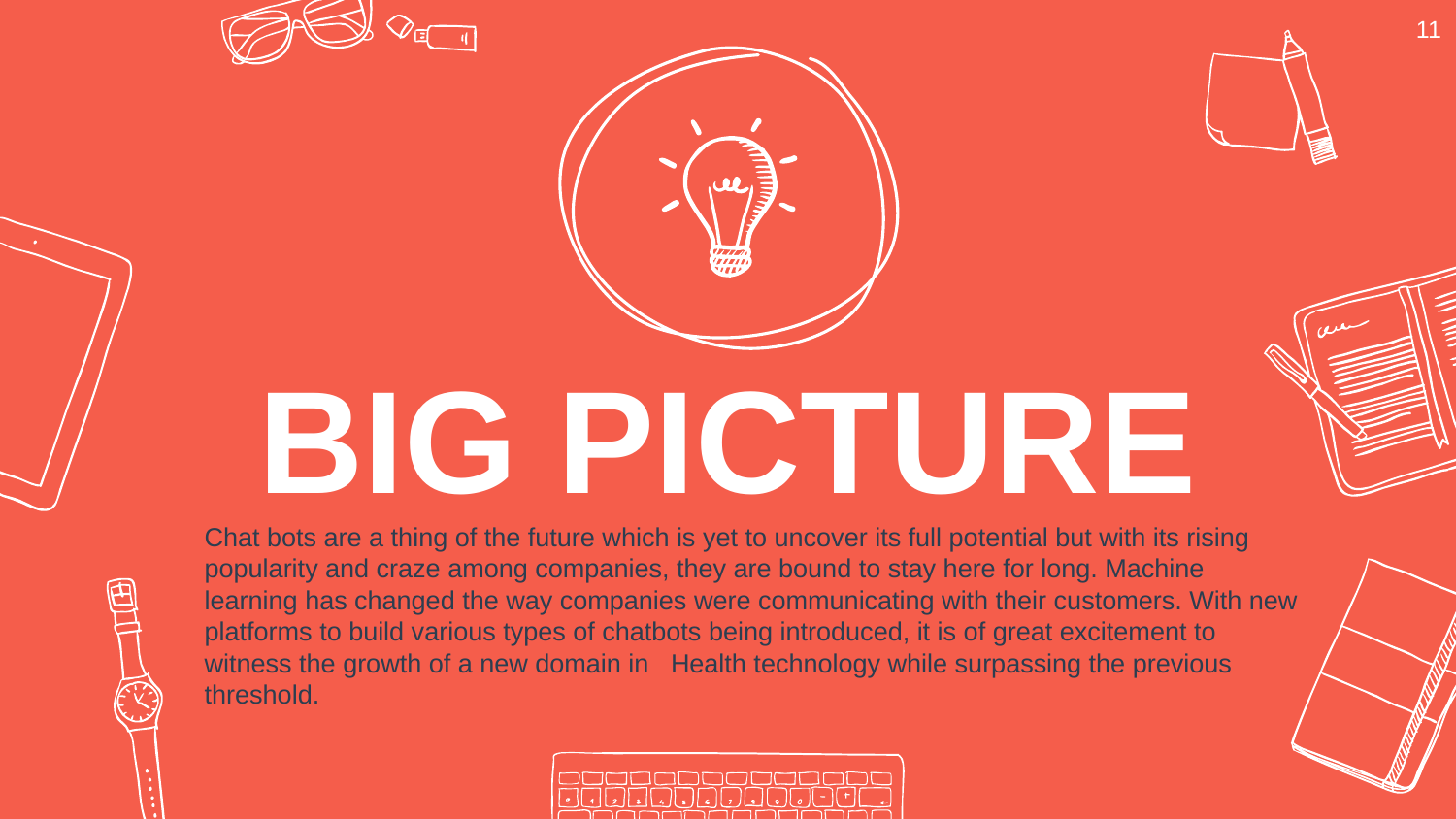

11

BIG PICTURE
Chat bots are a thing of the future which is yet to uncover its full potential but with its rising popularity and craze among companies, they are bound to stay here for long. Machine learning has changed the way companies were communicating with their customers. With new platforms to build various types of chatbots being introduced, it is of great excitement to witness the growth of a new domain in   Health technology while surpassing the previous threshold.